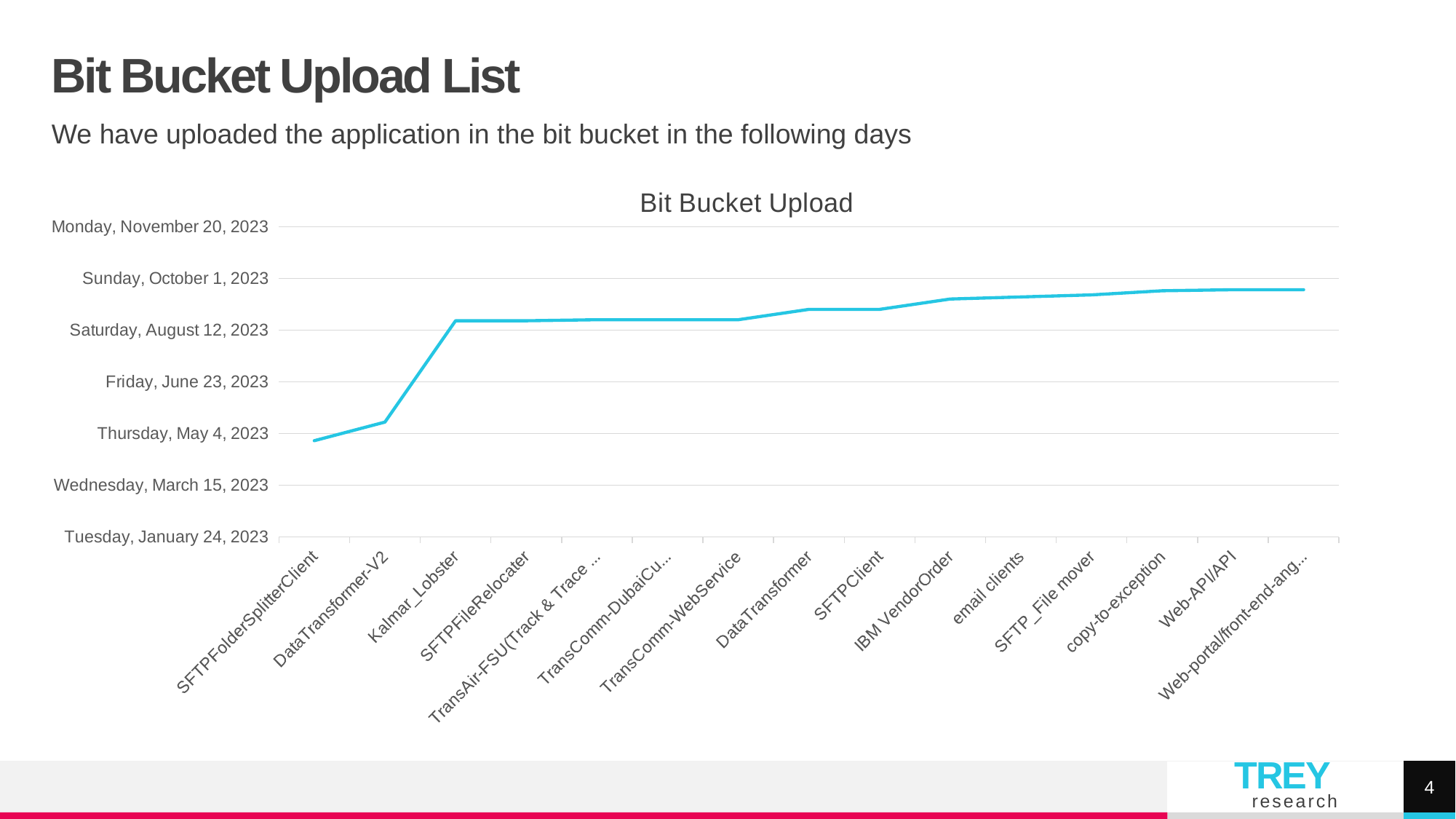

# Bit Bucket Upload List
We have uploaded the application in the bit bucket in the following days

### Chart: Bit Bucket Upload

| Category | Upload Date |
|---|---|
| SFTPFolderSplitterClient | 45043.0 |
| DataTransformer-V2 | 45061.0 |
| Kalmar_Lobster | 45159.0 |
| SFTPFileRelocater | 45159.0 |
| TransAir-FSU(Track & Trace and Trans Ocen) | 45160.0 |
| TransComm-DubaiCustom | 45160.0 |
| TransComm-WebService | 45160.0 |
| DataTransformer | 45170.0 |
| SFTPClient | 45170.0 |
| IBM VendorOrder | 45180.0 |
| email clients | 45182.0 |
| SFTP_File mover | 45184.0 |
| copy-to-exception | 45188.0 |
| Web-API/API | 45189.0 |
| Web-portal/front-end-angular | 45189.0 |
4